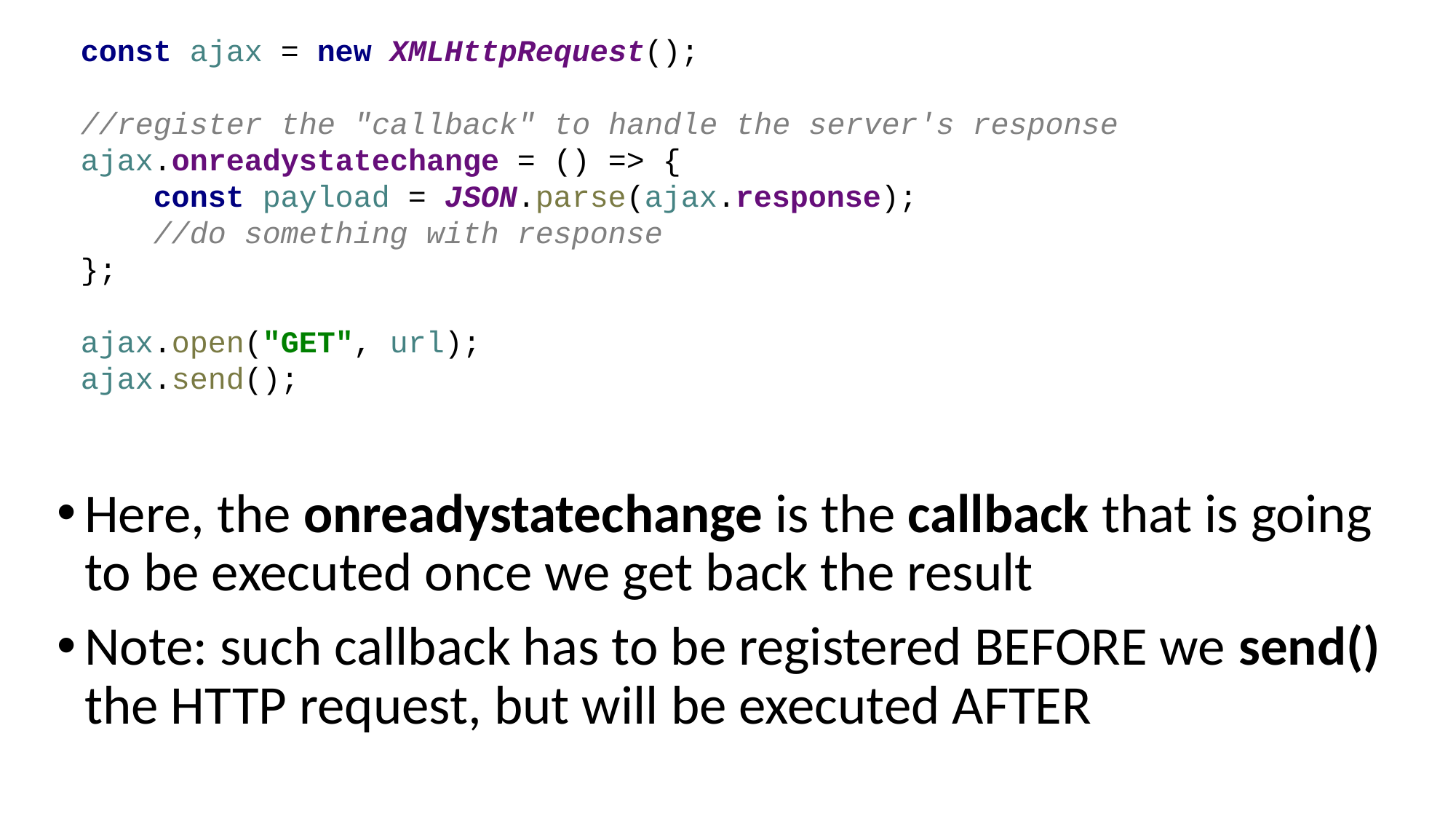

const ajax = new XMLHttpRequest();
 //register the "callback" to handle the server's response
 ajax.onreadystatechange = () => {
     const payload = JSON.parse(ajax.response);
     //do something with response
 };
 ajax.open("GET", url);
 ajax.send();
Here, the onreadystatechange is the callback that is going to be executed once we get back the result
Note: such callback has to be registered BEFORE we send() the HTTP request, but will be executed AFTER